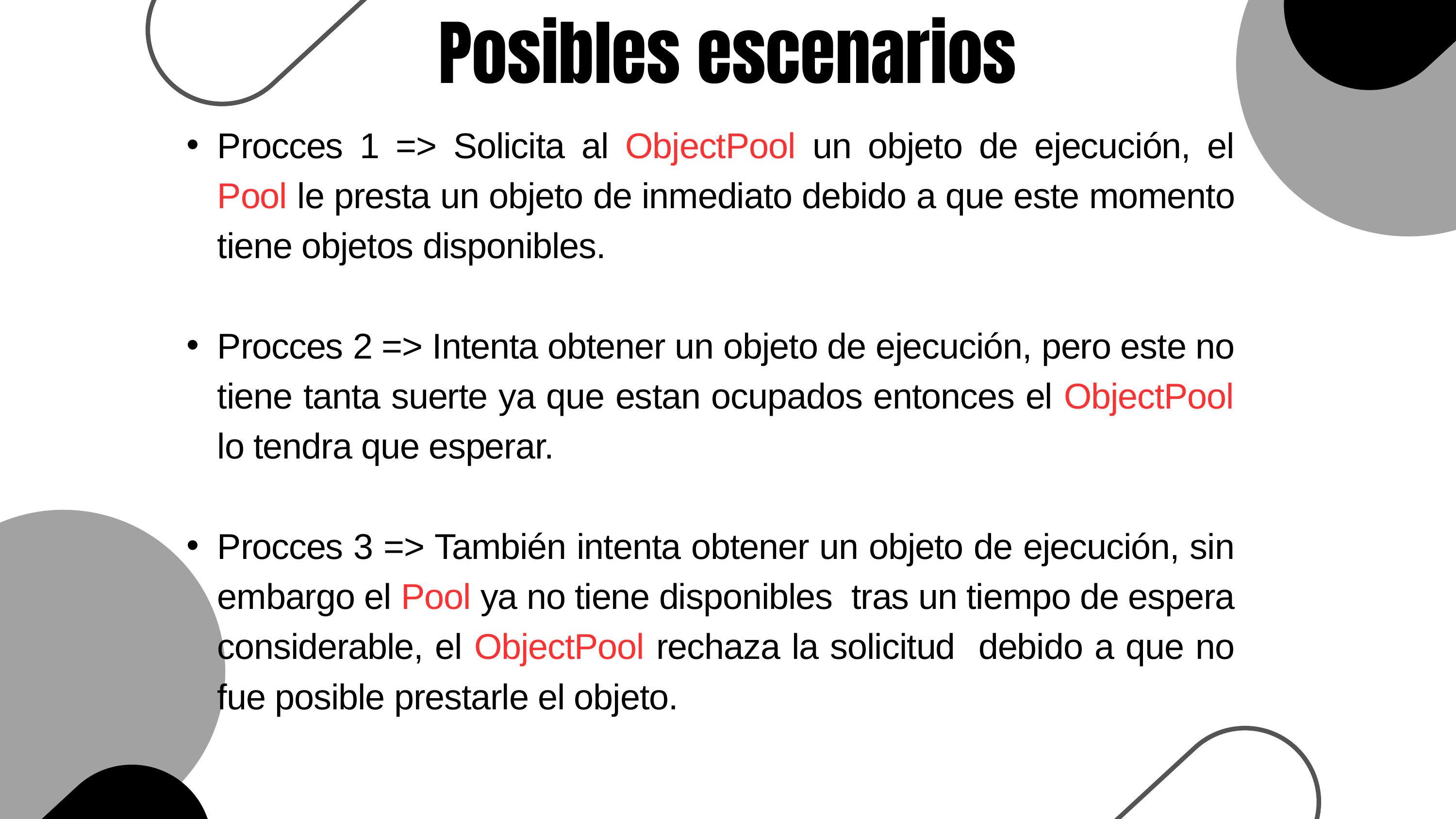

Posibles escenarios
Procces 1 => Solicita al ObjectPool un objeto de ejecución, el Pool le presta un objeto de inmediato debido a que este momento tiene objetos disponibles.

Procces 2 => Intenta obtener un objeto de ejecución, pero este no tiene tanta suerte ya que estan ocupados entonces el ObjectPool lo tendra que esperar.

Procces 3 => También intenta obtener un objeto de ejecución, sin embargo el Pool ya no tiene disponibles  tras un tiempo de espera considerable, el ObjectPool rechaza la solicitud  debido a que no fue posible prestarle el objeto.